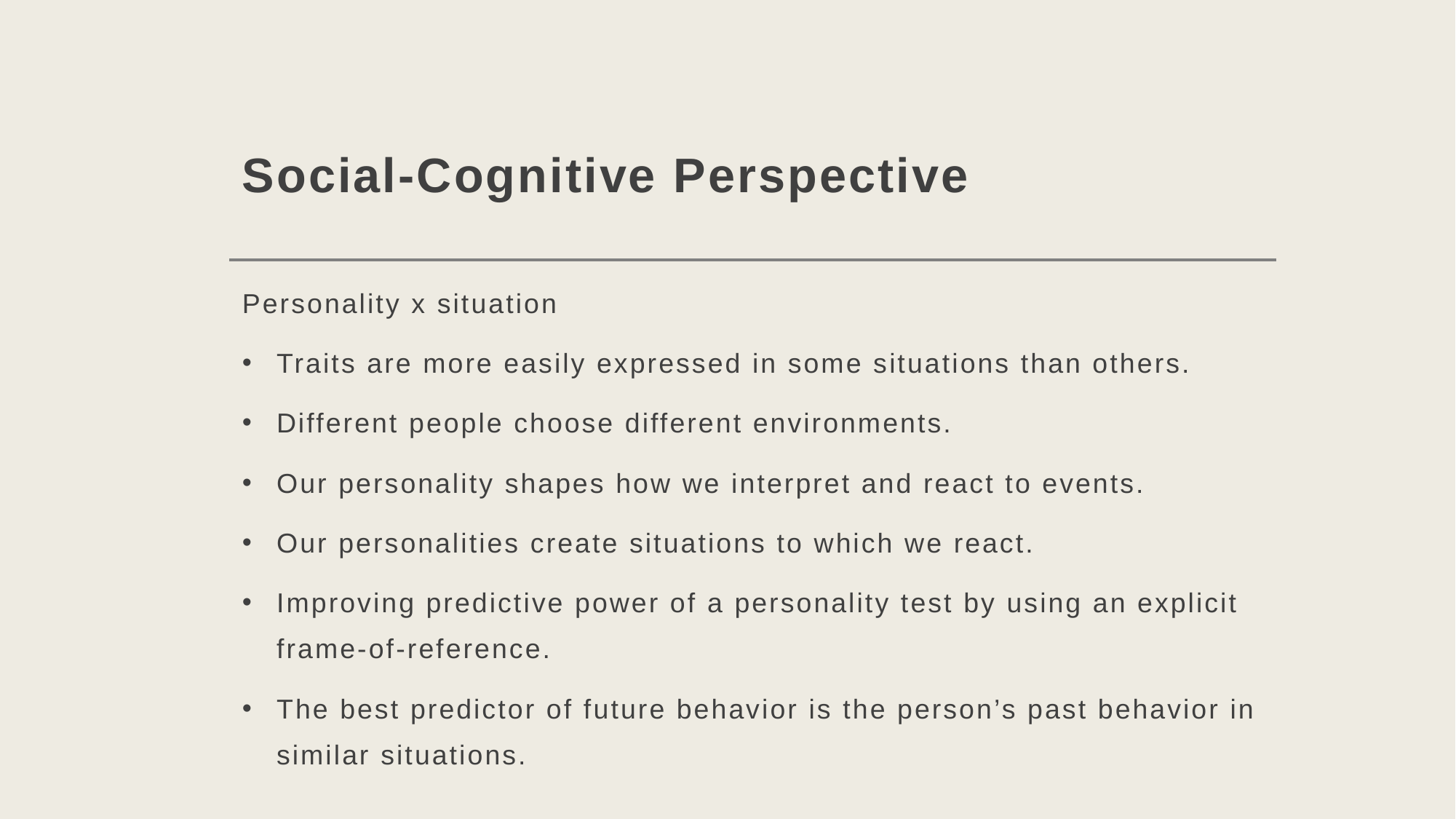

# Social-Cognitive Perspective
Personality x situation
Traits are more easily expressed in some situations than others.
Different people choose different environments.
Our personality shapes how we interpret and react to events.
Our personalities create situations to which we react.
Improving predictive power of a personality test by using an explicit frame-of-reference.
The best predictor of future behavior is the person’s past behavior in similar situations.